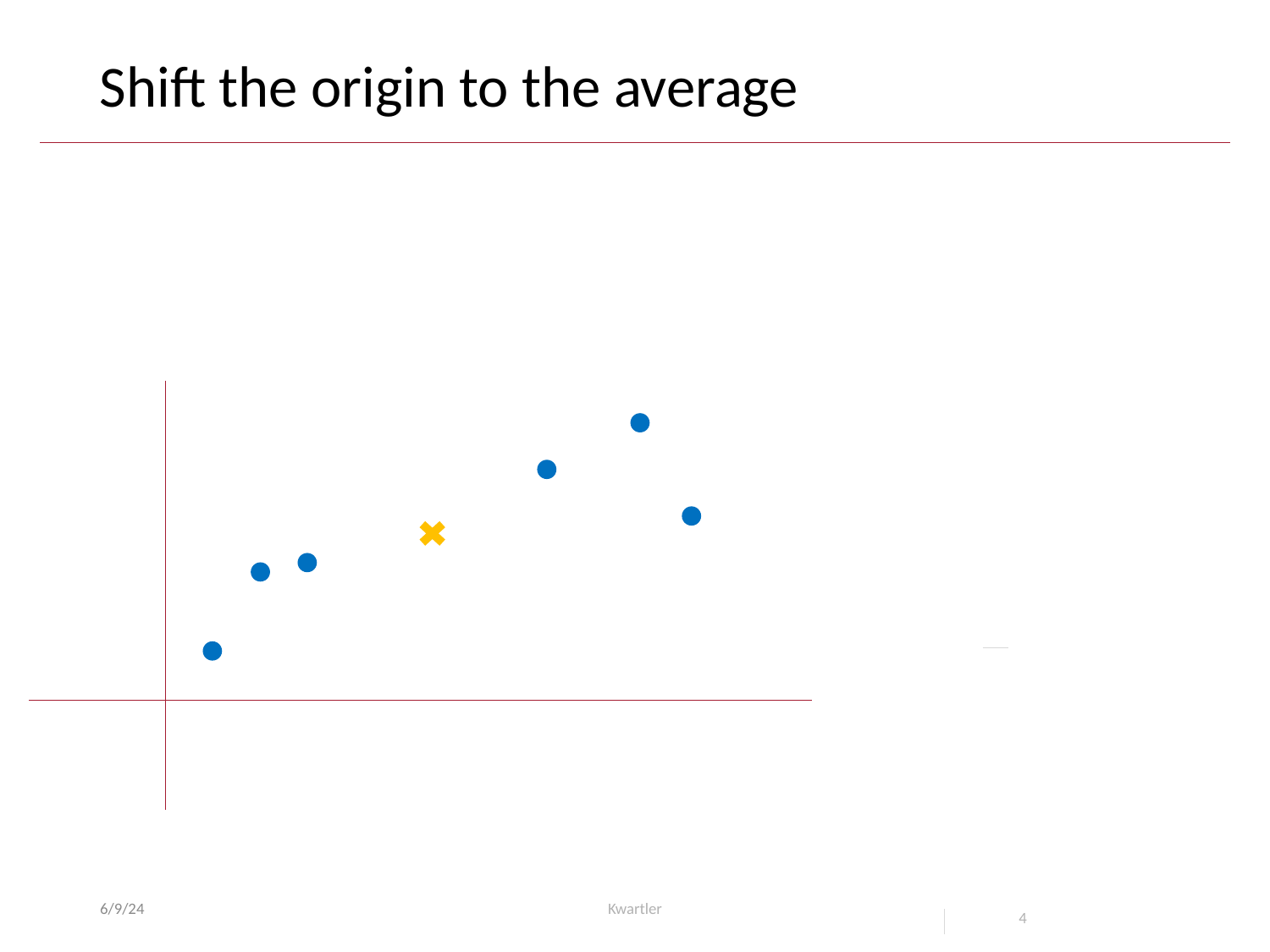

# Shift the origin to the average

6/9/24
Kwartler
4